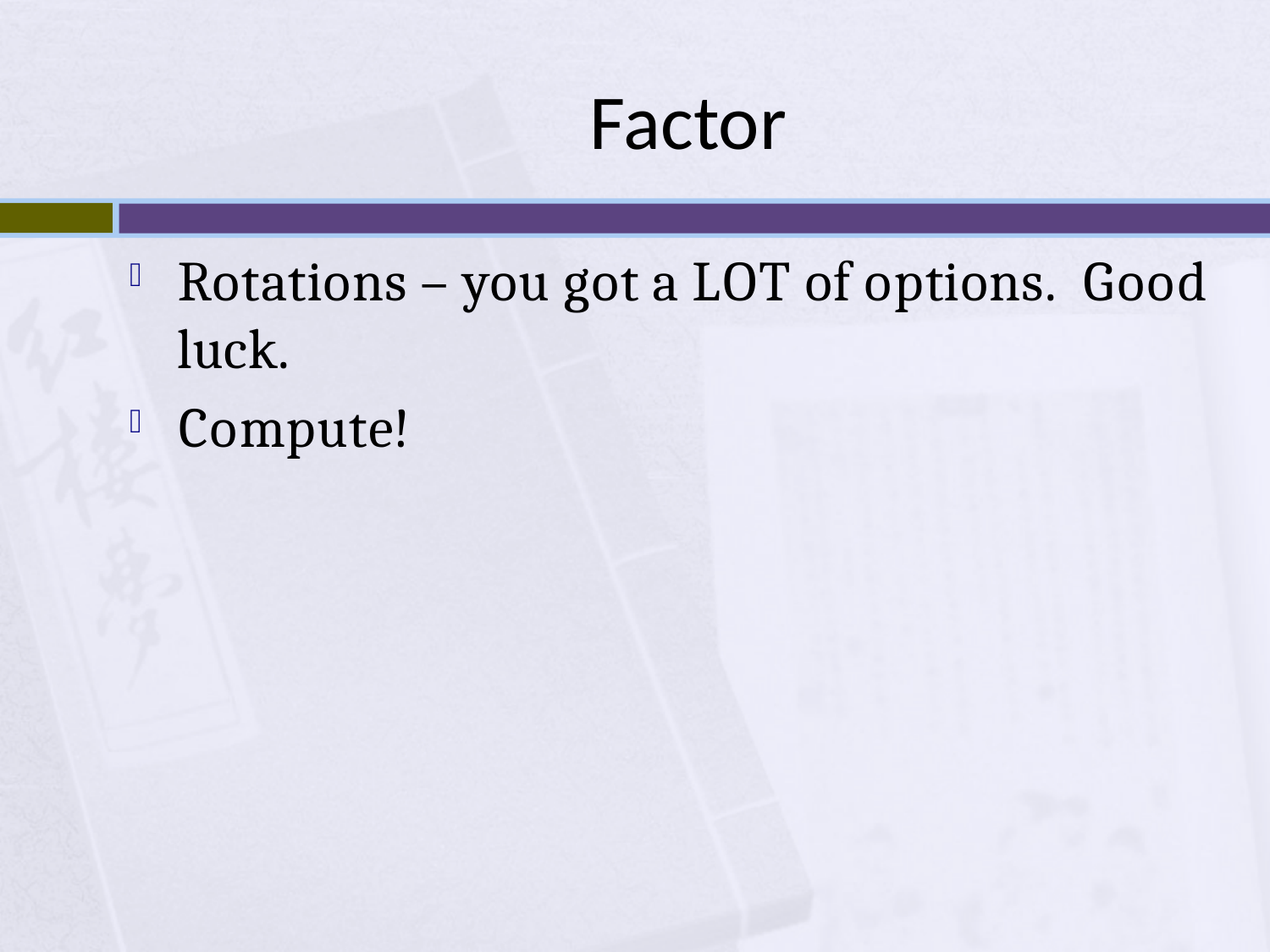

# Factor
Rotations – you got a LOT of options.  Good luck.
Compute!